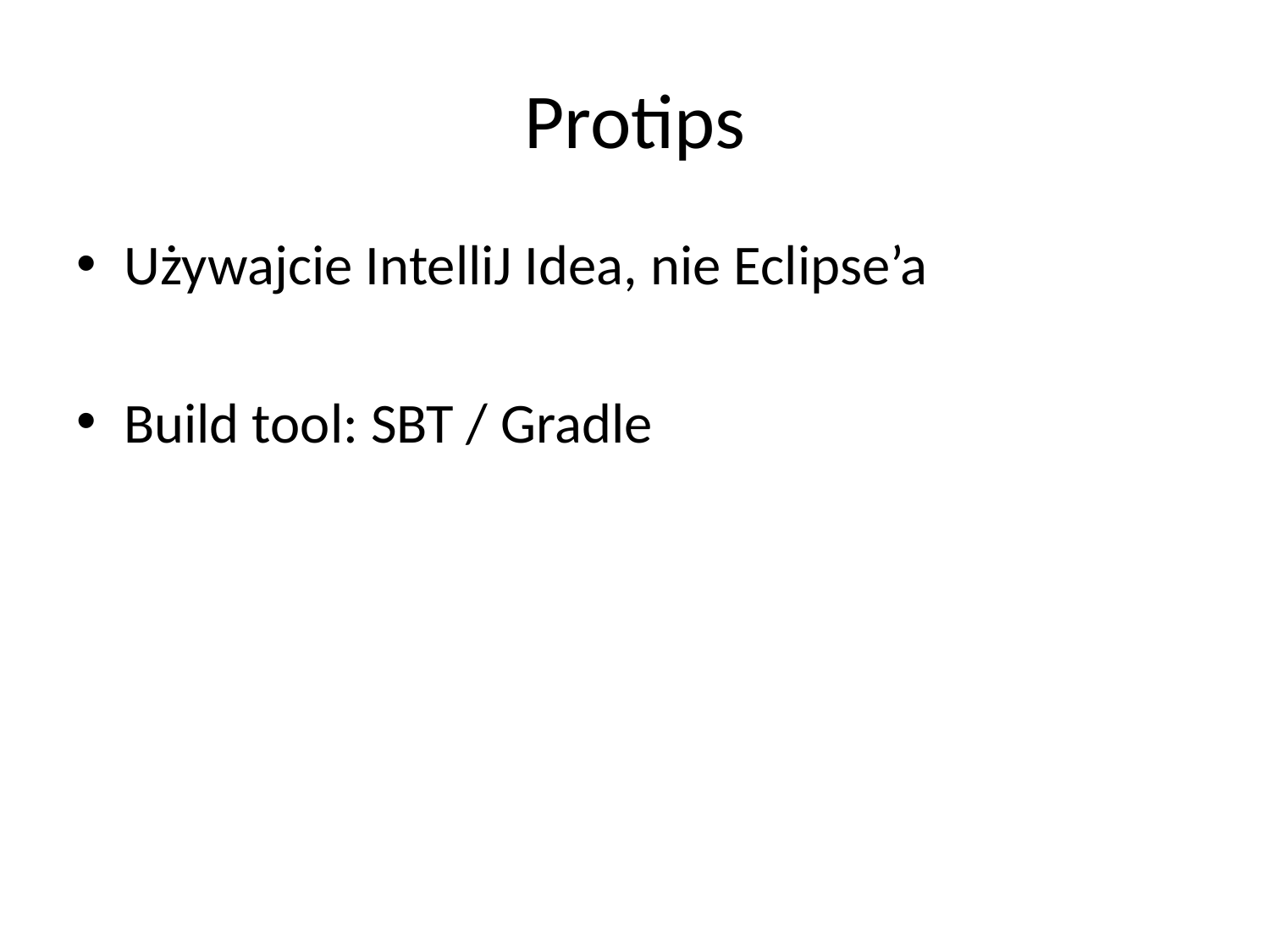

# Protips
Używajcie IntelliJ Idea, nie Eclipse’a

Build tool: SBT / Gradle